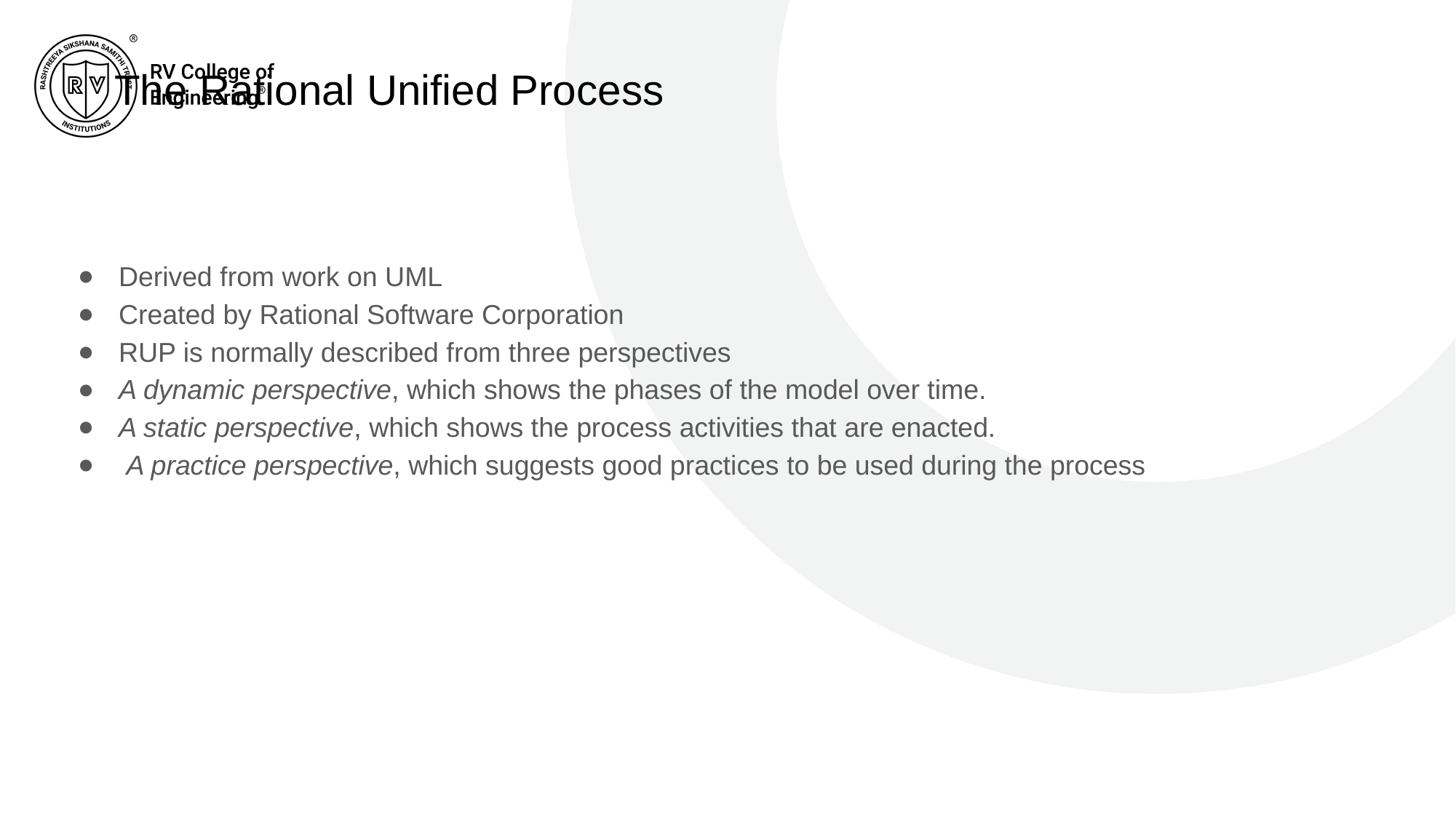

# The Rational Unified Process
Derived from work on UML
Created by Rational Software Corporation
RUP is normally described from three perspectives
A dynamic perspective, which shows the phases of the model over time.
A static perspective, which shows the process activities that are enacted.
 A practice perspective, which suggests good practices to be used during the process